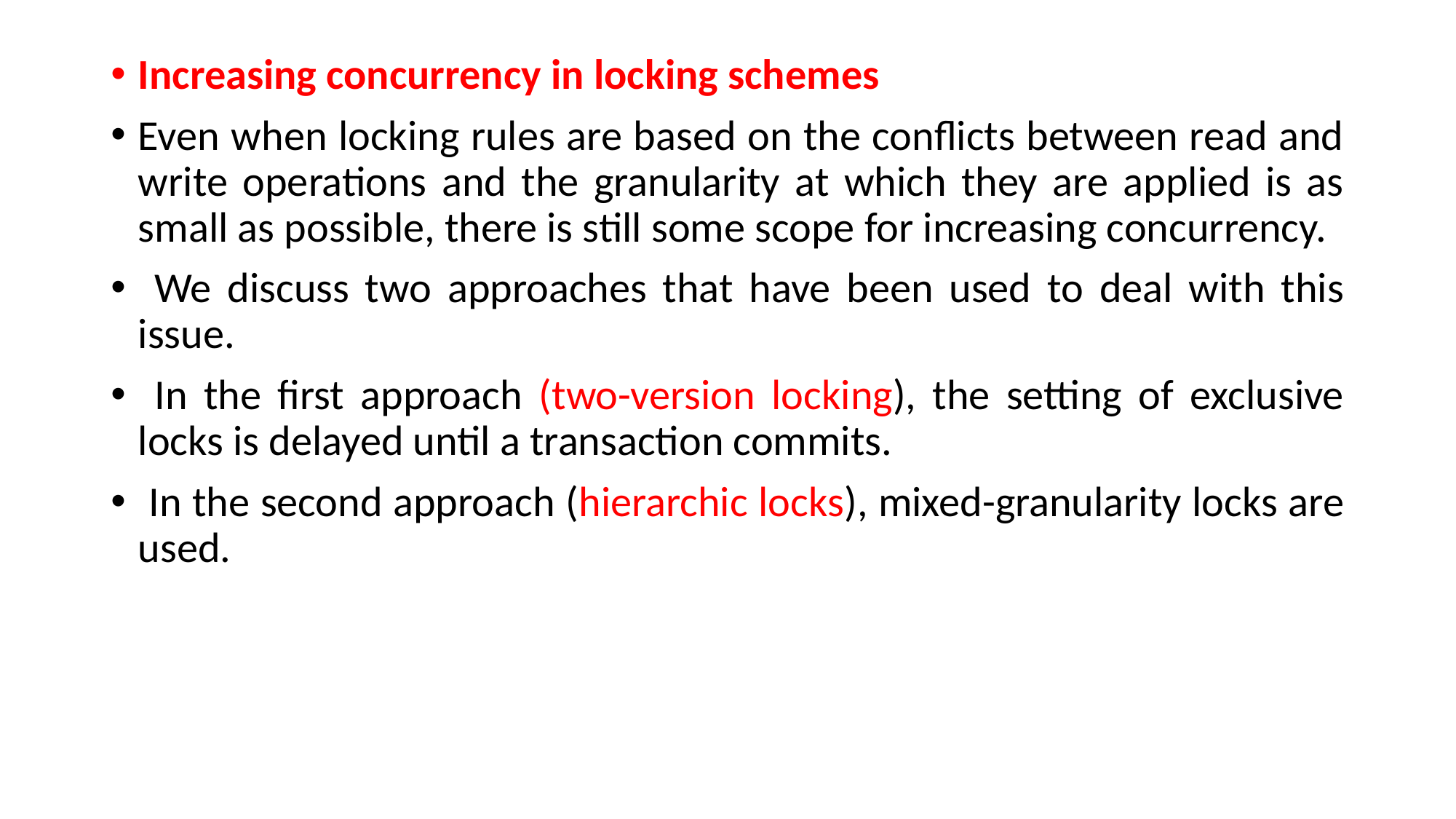

Increasing concurrency in locking schemes
Even when locking rules are based on the conflicts between read and write operations and the granularity at which they are applied is as small as possible, there is still some scope for increasing concurrency.
 We discuss two approaches that have been used to deal with this issue.
 In the first approach (two-version locking), the setting of exclusive locks is delayed until a transaction commits.
 In the second approach (hierarchic locks), mixed-granularity locks are used.